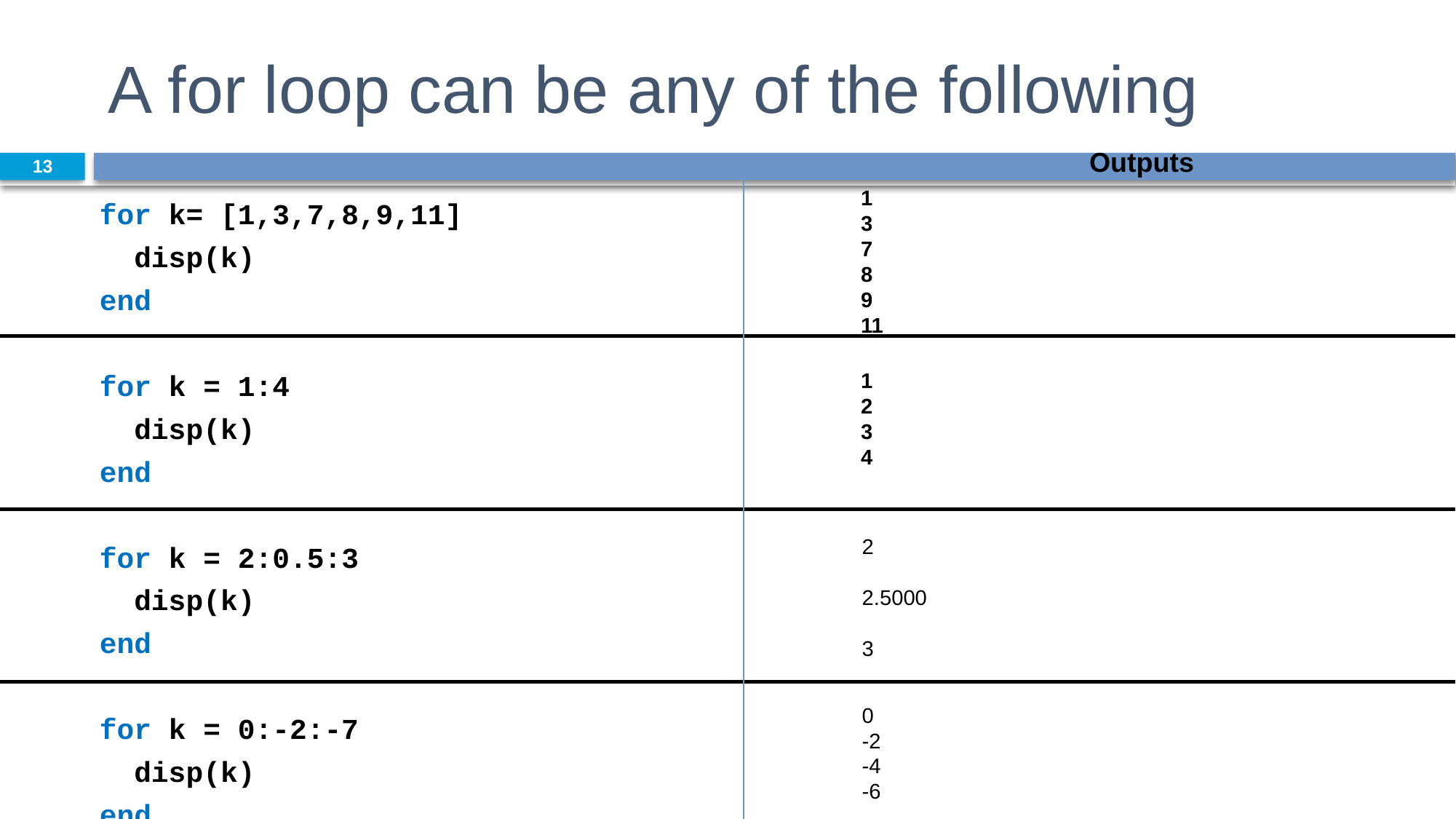

# A for loop can be any of the following
Outputs
13
1
3
7
8
9
11
for k= [1,3,7,8,9,11]
  disp(k)
end

for k = 1:4
  disp(k)
end

for k = 2:0.5:3
  disp(k)
end

for k = 0:-2:-7
  disp(k)
end
1
2
3
4
2
2.5000
3
0
-2
-4
-6